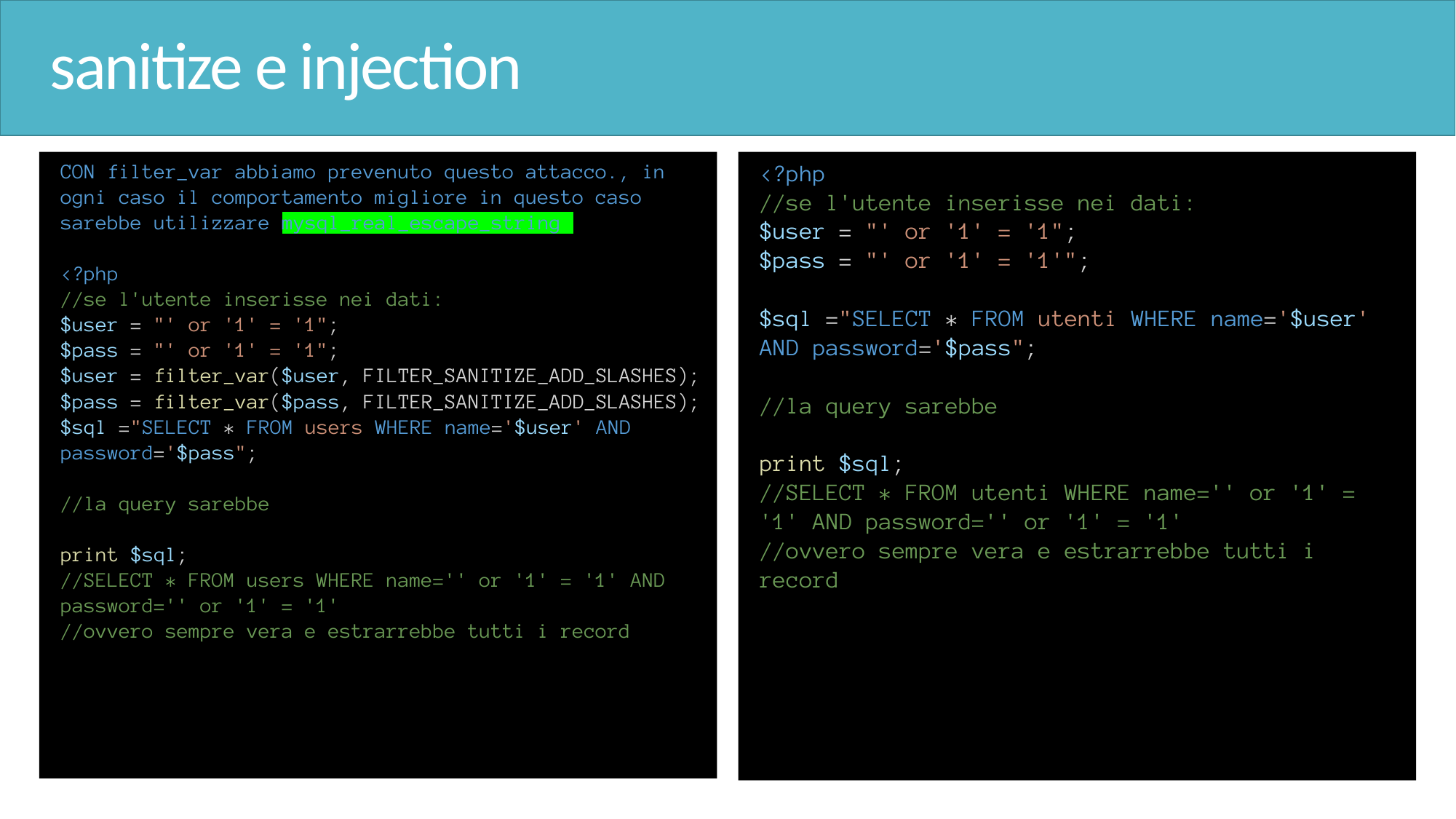

# sanitize e injection
CON filter_var abbiamo prevenuto questo attacco., in ogni caso il comportamento migliore in questo caso sarebbe utilizzare mysql_real_escape_string

<?php
//se l'utente inserisse nei dati:
$user = "' or '1' = '1";
$pass = "' or '1' = '1";
$user = filter_var($user, FILTER_SANITIZE_ADD_SLASHES);
$pass = filter_var($pass, FILTER_SANITIZE_ADD_SLASHES);
$sql ="SELECT * FROM users WHERE name='$user' AND password='$pass";
//la query sarebbe
print $sql;
//SELECT * FROM users WHERE name='' or '1' = '1' AND password='' or '1' = '1'
//ovvero sempre vera e estrarrebbe tutti i record

<?php
//se l'utente inserisse nei dati:
$user = "' or '1' = '1";
$pass = "' or '1' = '1'";
$sql ="SELECT * FROM utenti WHERE name='$user' AND password='$pass";
//la query sarebbe
print $sql;
//SELECT * FROM utenti WHERE name='' or '1' = '1' AND password='' or '1' = '1'
//ovvero sempre vera e estrarrebbe tutti i record